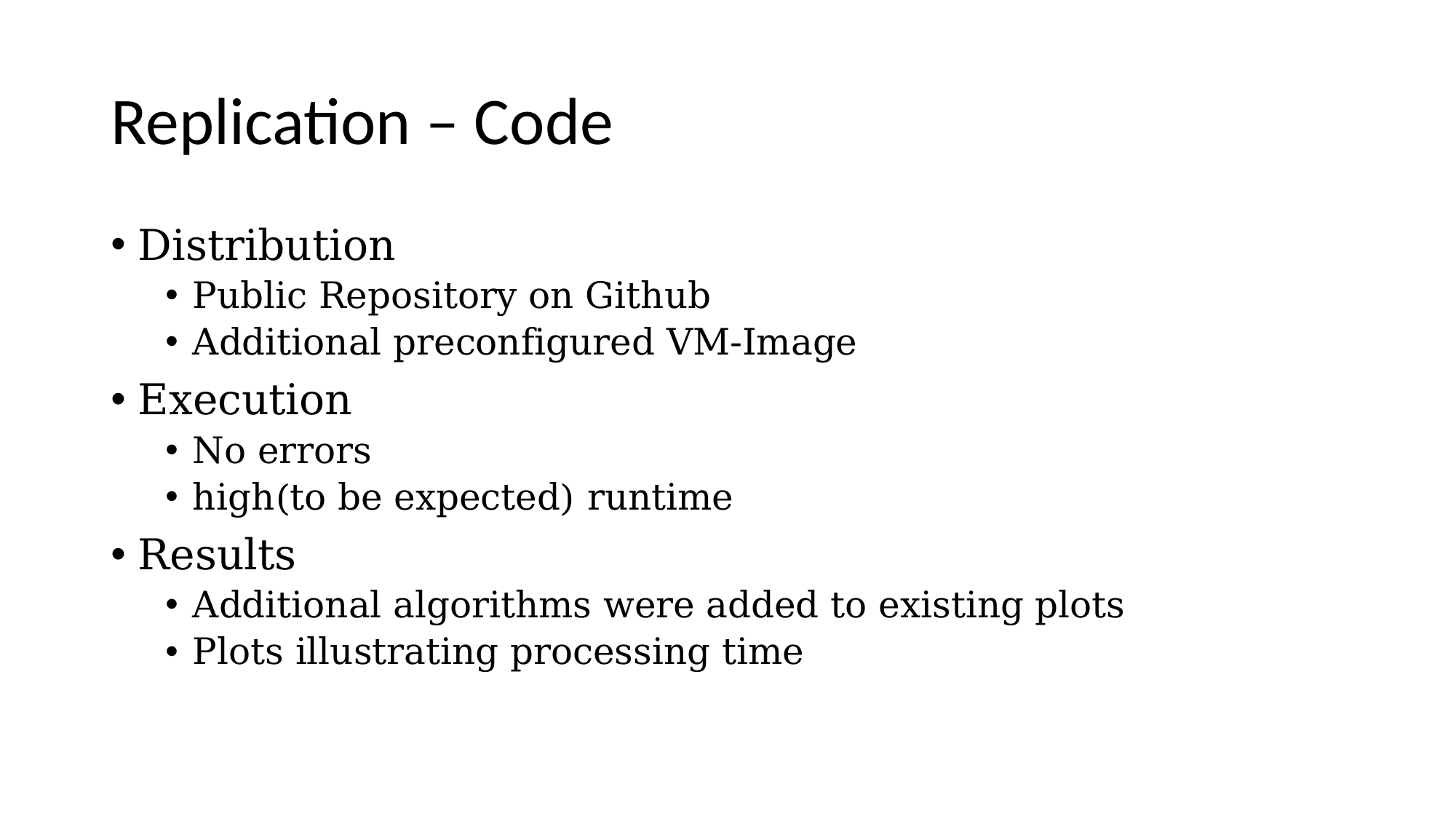

# Replication – Code
Distribution
Public Repository on Github
Additional preconfigured VM-Image
Execution
No errors
high(to be expected) runtime
Results
Additional algorithms were added to existing plots
Plots illustrating processing time